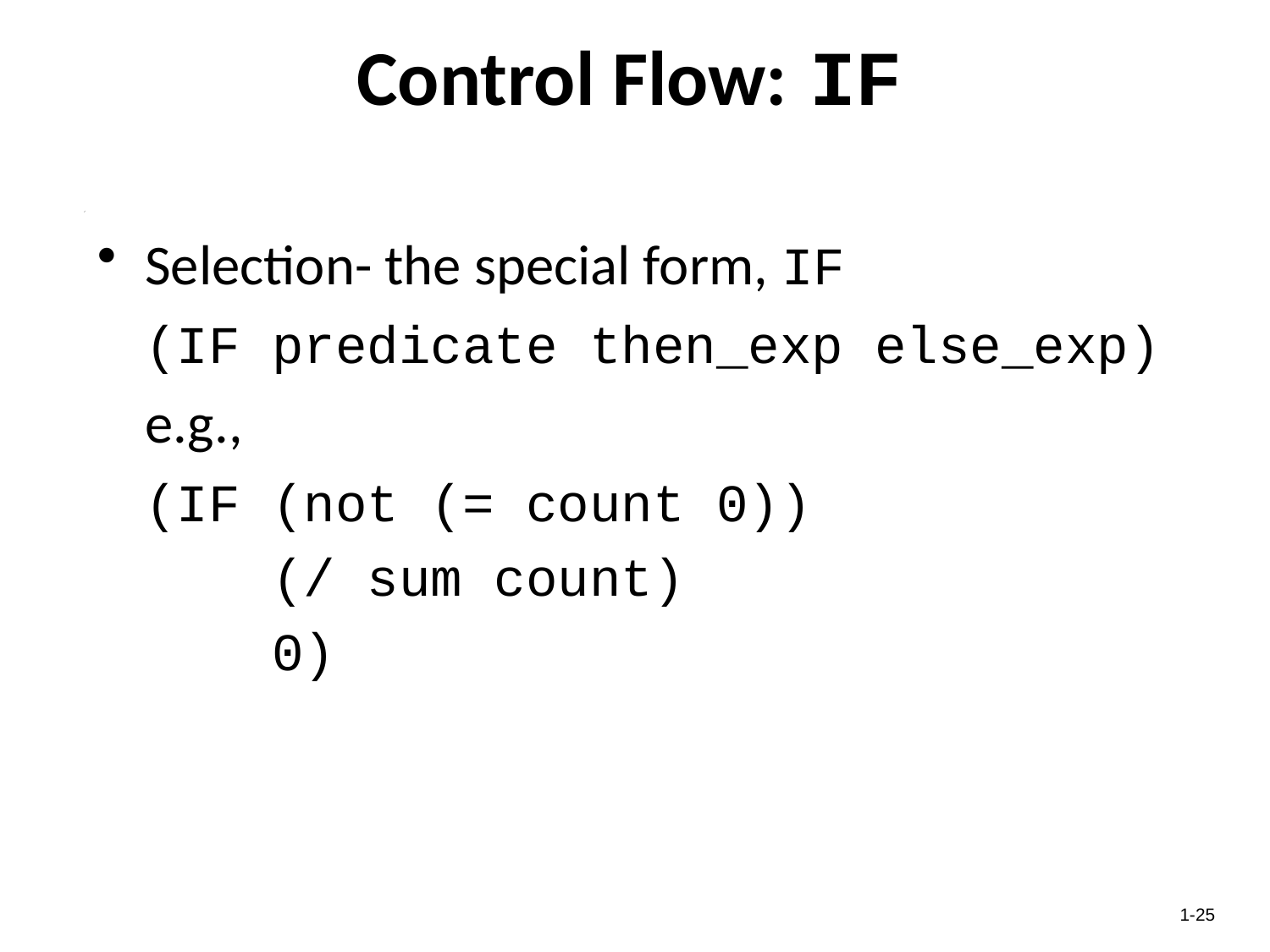

# Control Flow: IF
Selection- the special form, IF
	(IF predicate then_exp else_exp)
	e.g.,
	(IF (not (= count 0))
		(/ sum count)
		0)
1-25